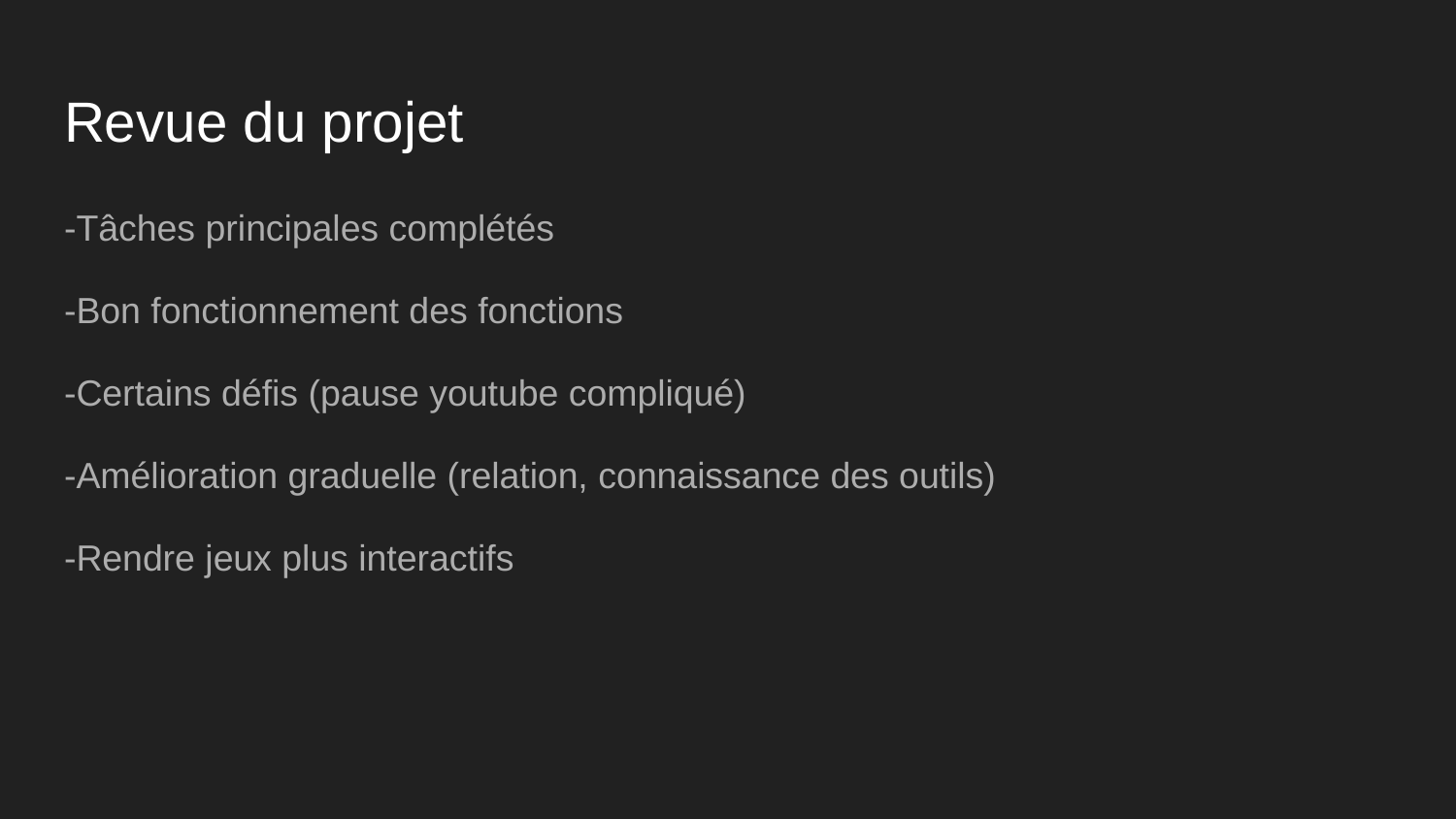

# Revue du projet
-Tâches principales complétés
-Bon fonctionnement des fonctions
-Certains défis (pause youtube compliqué)
-Amélioration graduelle (relation, connaissance des outils)
-Rendre jeux plus interactifs